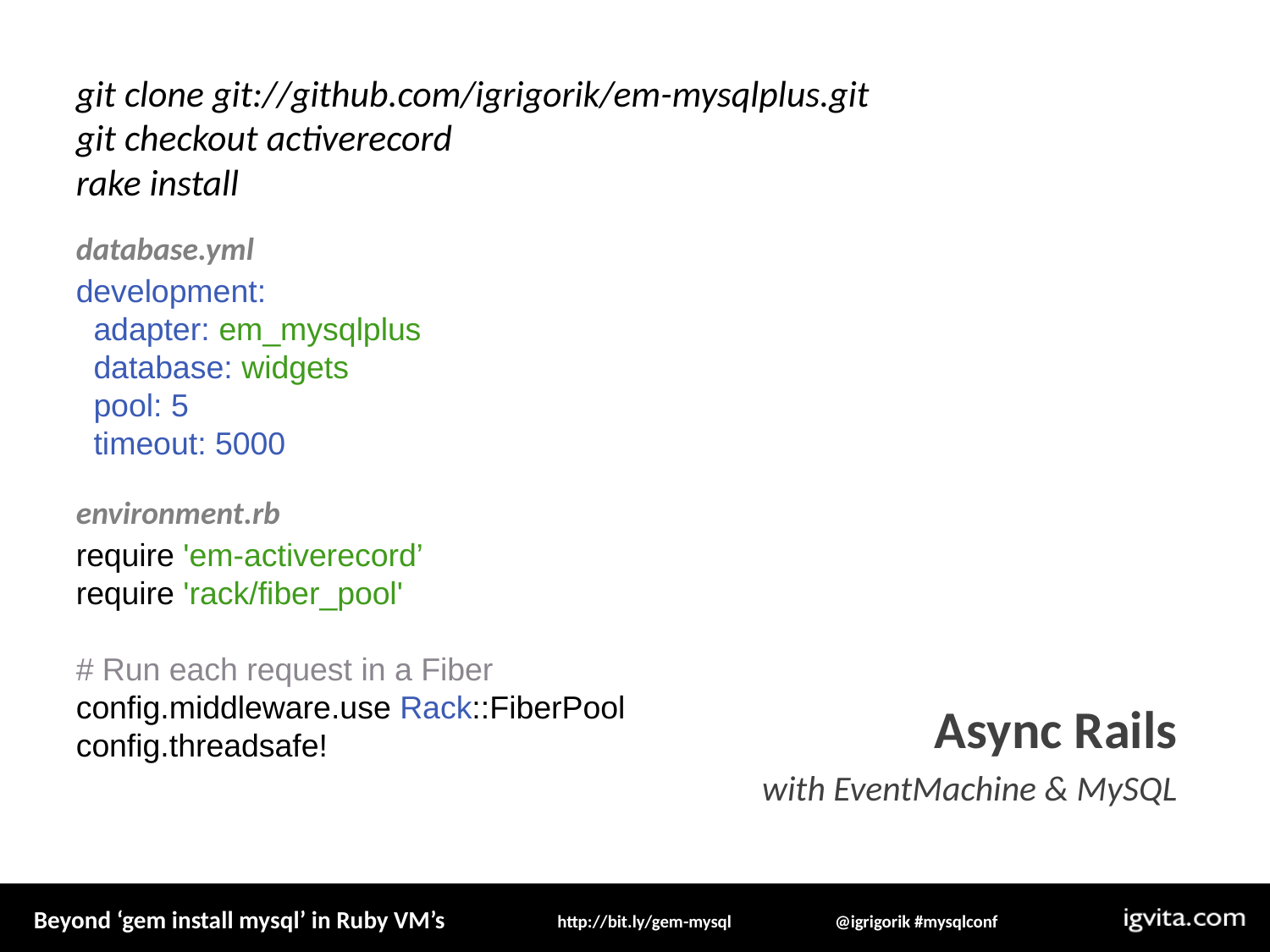

git clone git://github.com/igrigorik/em-mysqlplus.git
git checkout activerecord
rake install
database.yml
development:
  adapter: em_mysqlplus
  database: widgets
  pool: 5
  timeout: 5000
environment.rb
require 'em-activerecord’
require 'rack/fiber_pool'

# Run each request in a Fiber
config.middleware.use Rack::FiberPool
config.threadsafe!
Async Rails
with EventMachine & MySQL